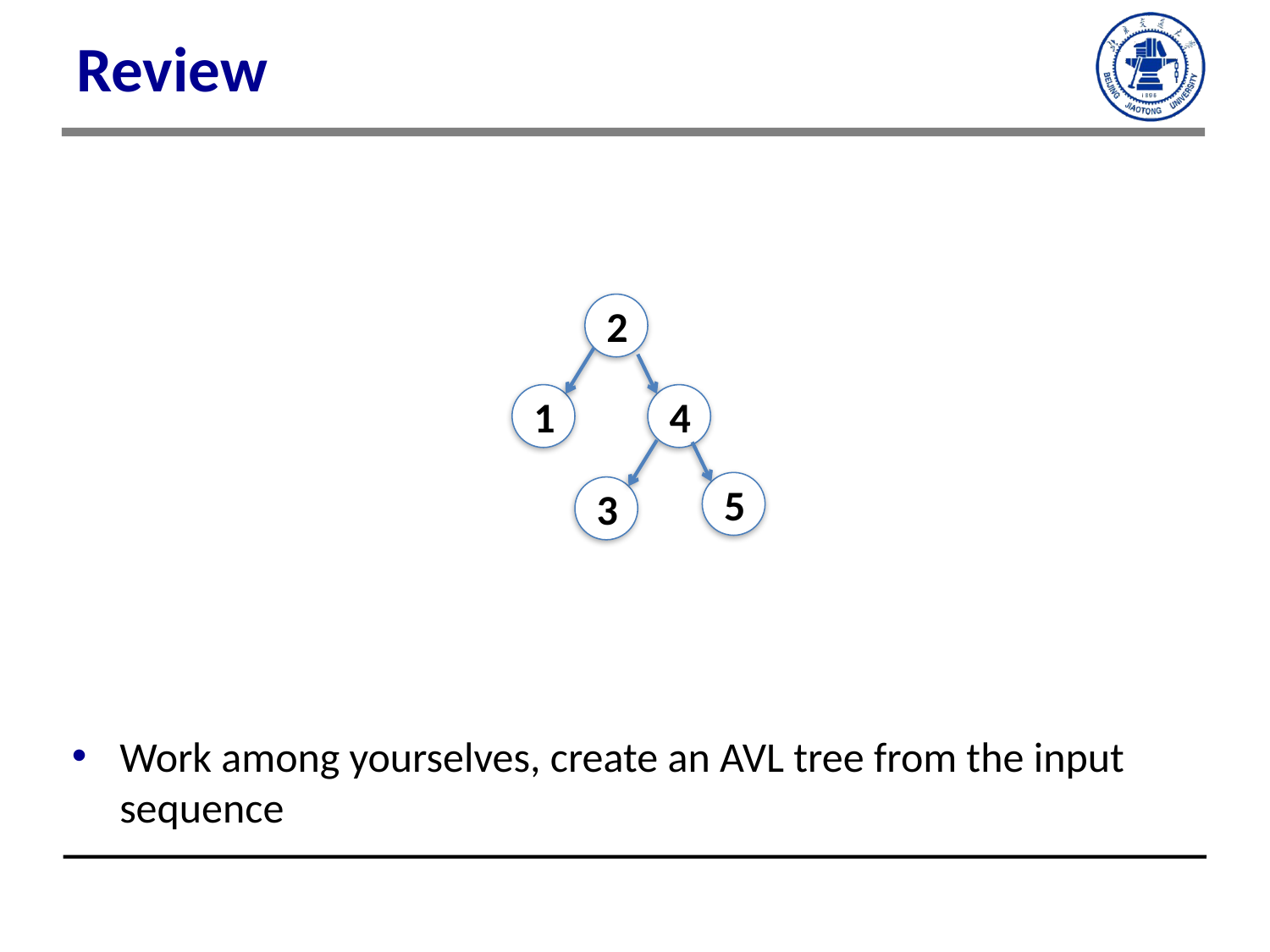

# Review
2
1
4
5
3
Work among yourselves, create an AVL tree from the input sequence